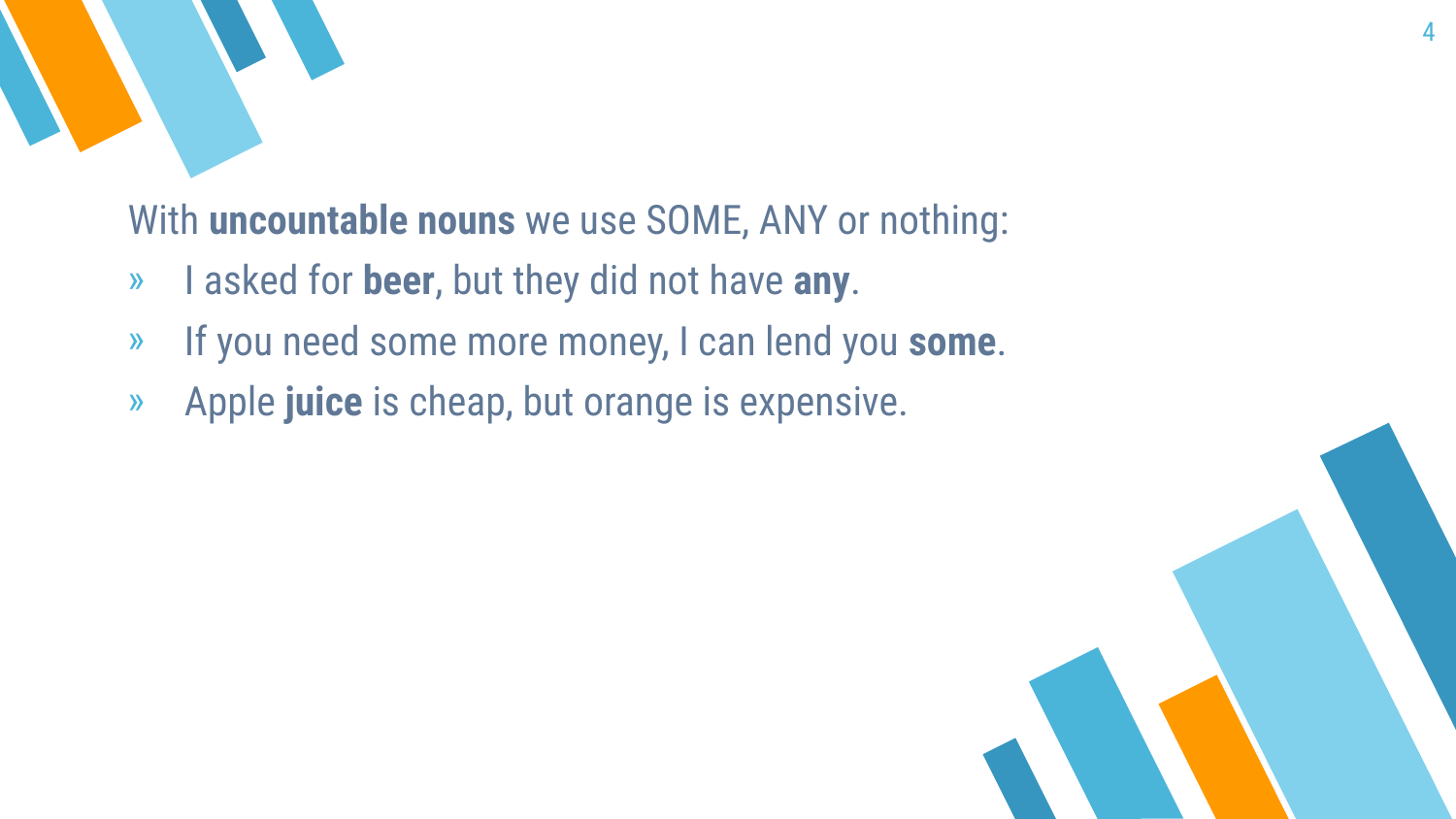

4
With uncountable nouns we use SOME, ANY or nothing:
I asked for beer, but they did not have any.
If you need some more money, I can lend you some.
Apple juice is cheap, but orange is expensive.